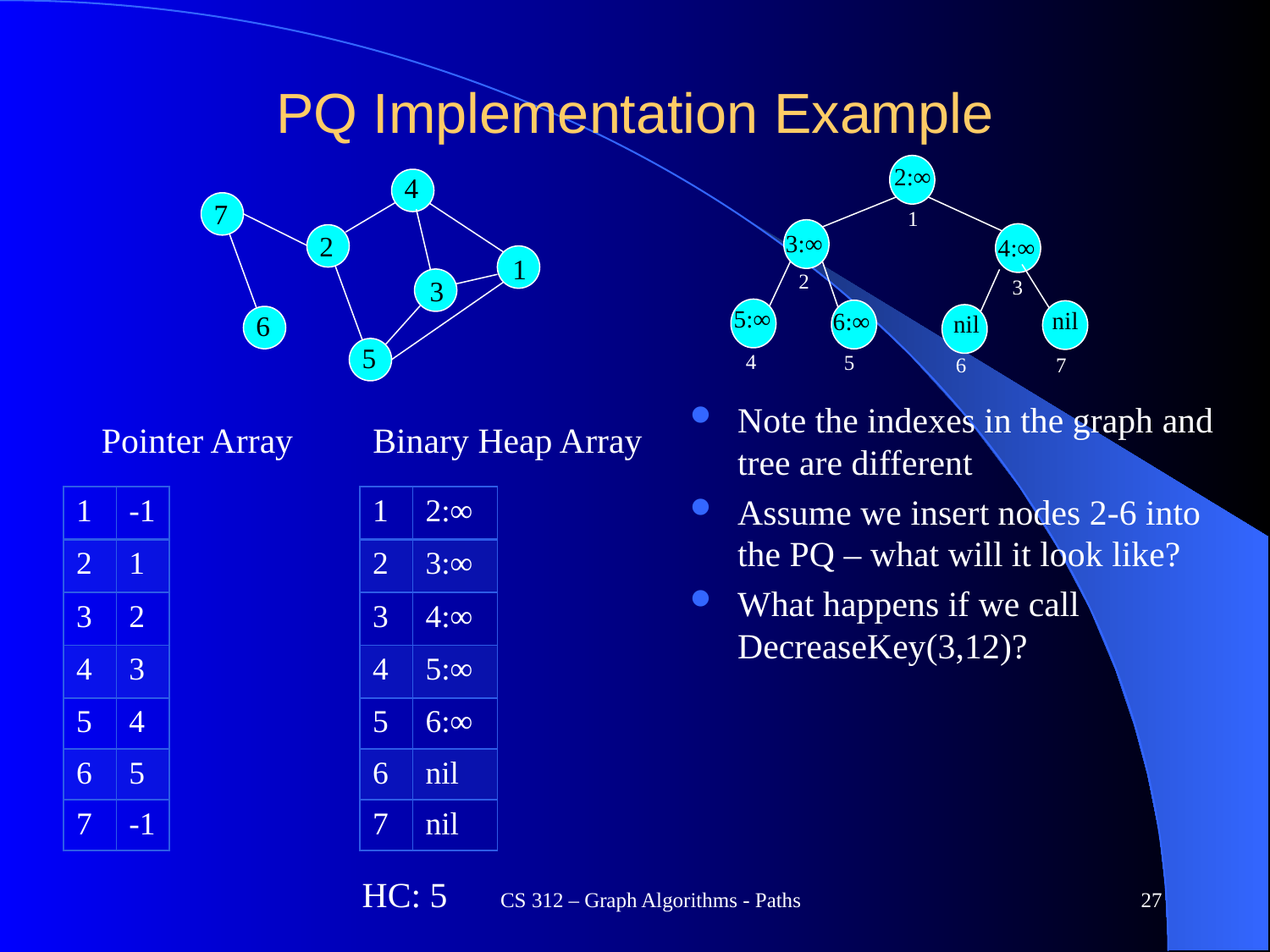

# PQ Implementation Example
2:∞

4

7

1

3:∞
2

4:∞
1

2
3
3

5:∞
nil

6:∞

6
nil

5

4
5
7
6
Note the indexes in the graph and tree are different
Assume we insert nodes 2-6 into the PQ – what will it look like?
What happens if we call DecreaseKey(3,12)?

Pointer Array
Binary Heap Array
| 1 | -1 |
| --- | --- |
| 2 | 1 |
| 3 | 2 |
| 4 | 3 |
| 5 | 4 |
| 6 | 5 |
| 7 | -1 |
| 1 | 2:∞ |
| --- | --- |
| 2 | 3:∞ |
| 3 | 4:∞ |
| 4 | 5:∞ |
| 5 | 6:∞ |
| 6 | nil |
| 7 | nil |
HC: 5
CS 312 – Graph Algorithms - Paths
27